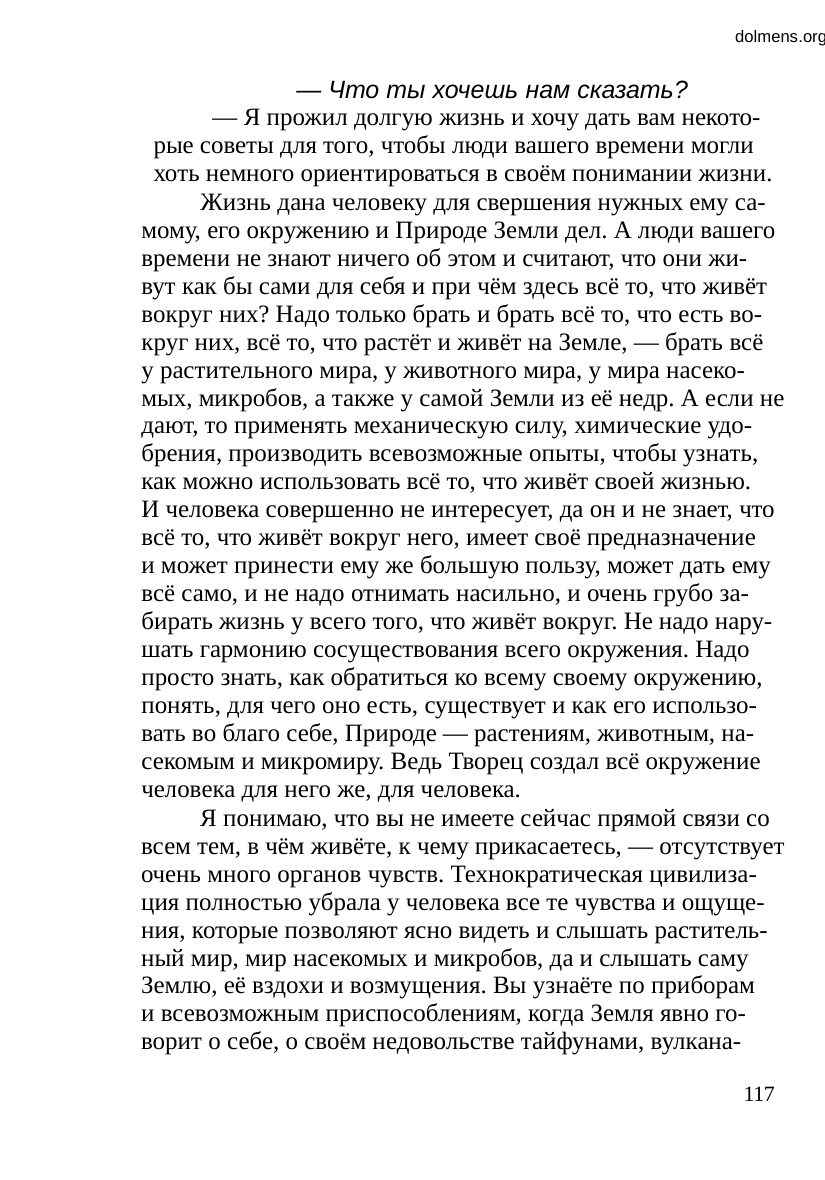

dolmens.org

— Что ты хочешь нам сказать?

— Я прожил долгую жизнь и хочу дать вам некото-
рые советы для того, чтобы люди вашего времени могли
хоть немного ориентироваться в своём понимании жизни.

Жизнь дана человеку для свершения нужных ему са-
мому, его окружению и Природе Земли дел. А люди вашего
времени не знают ничего об этом и считают, что они жи-
вут как бы сами для себя и при чём здесь всё то, что живёт
вокруг них? Надо только брать и брать всё то, что есть во-
круг них, всё то, что растёт и живёт на Земле, — брать всё
у растительного мира, у животного мира, у мира насеко-
мых, микробов, а также у самой Земли из её недр. А если не
дают, то применять механическую силу, химические удо-
брения, производить всевозможные опыты, чтобы узнать,
как можно использовать всё то, что живёт своей жизнью.
И человека совершенно не интересует, да он и не знает, что
всё то, что живёт вокруг него, имеет своё предназначение
и может принести ему же большую пользу, может дать ему
всё само, и не надо отнимать насильно, и очень грубо за-
бирать жизнь у всего того, что живёт вокруг. Не надо нару-
шать гармонию сосуществования всего окружения. Надо
просто знать, как обратиться ко всему своему окружению,
понять, для чего оно есть, существует и как его использо-
вать во благо себе, Природе — растениям, животным, на-
секомым и микромиру. Ведь Творец создал всё окружение
человека для него же, для человека.

Я понимаю, что вы не имеете сейчас прямой связи со
всем тем, в чём живёте, к чему прикасаетесь, — отсутствует
очень много органов чувств. Технократическая цивилиза-
ция полностью убрала у человека все те чувства и ощуще-
ния, которые позволяют ясно видеть и слышать раститель-
ный мир, мир насекомых и микробов, да и слышать саму
Землю, её вздохи и возмущения. Вы узнаёте по приборам
и всевозможным приспособлениям, когда Земля явно го-
ворит о себе, о своём недовольстве тайфунами, вулкана-

117